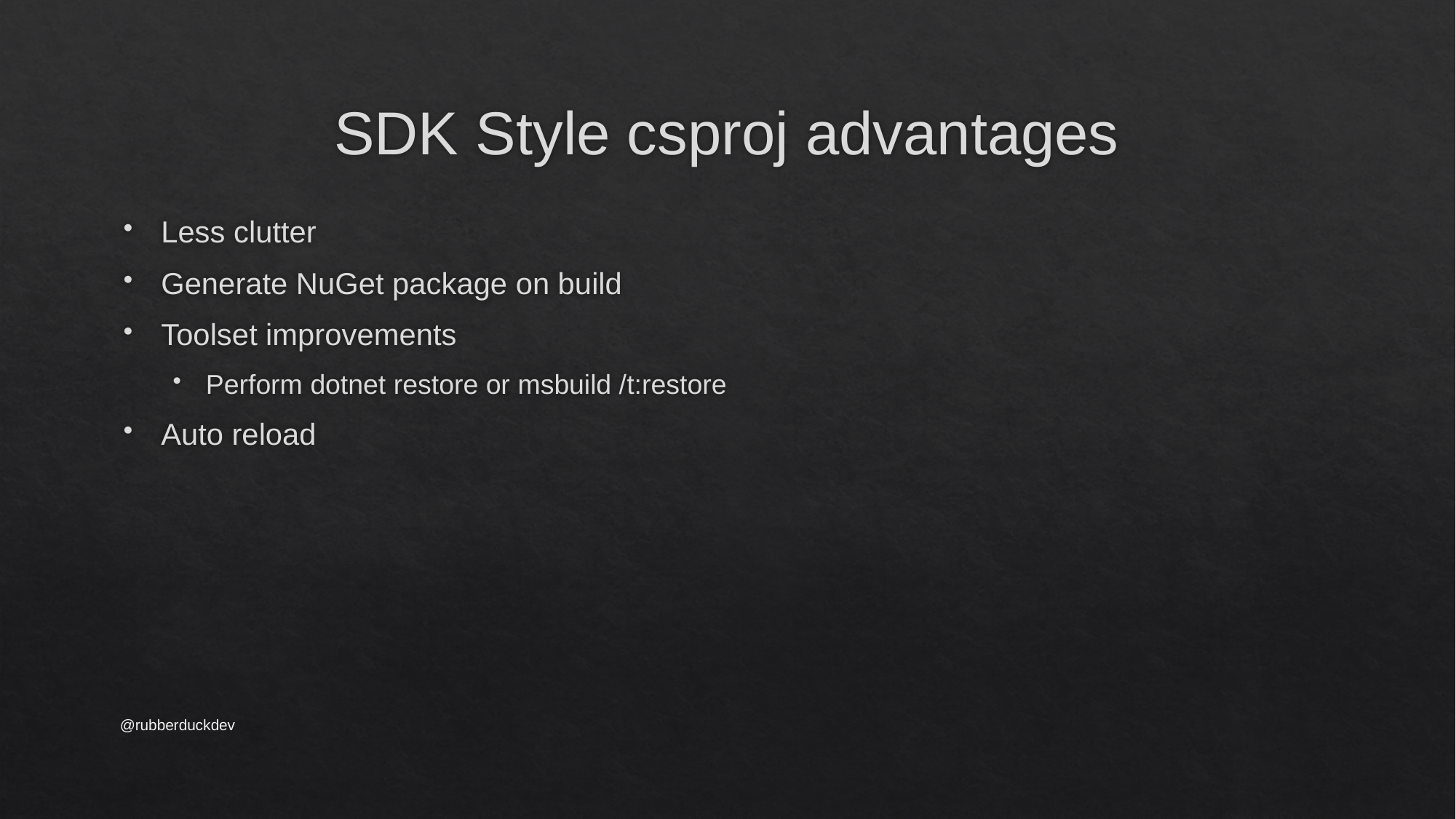

# SDK Style csproj advantages
Less clutter
Generate NuGet package on build
Toolset improvements
Perform dotnet restore or msbuild /t:restore
Auto reload

@rubberduckdev